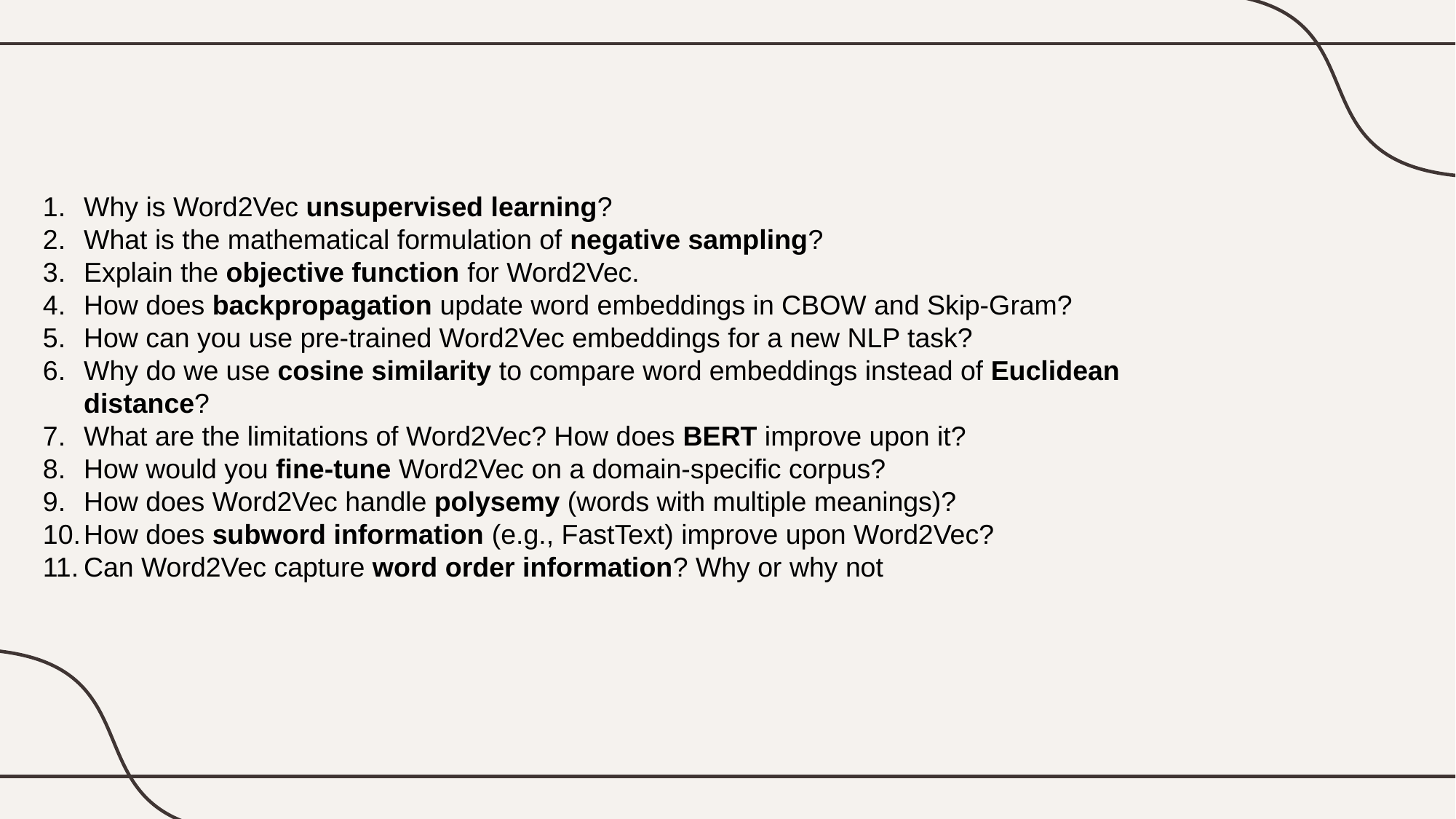

Why is Word2Vec unsupervised learning?
What is the mathematical formulation of negative sampling?
Explain the objective function for Word2Vec.
How does backpropagation update word embeddings in CBOW and Skip-Gram?
How can you use pre-trained Word2Vec embeddings for a new NLP task?
Why do we use cosine similarity to compare word embeddings instead of Euclidean distance?
What are the limitations of Word2Vec? How does BERT improve upon it?
How would you fine-tune Word2Vec on a domain-specific corpus?
How does Word2Vec handle polysemy (words with multiple meanings)?
How does subword information (e.g., FastText) improve upon Word2Vec?
Can Word2Vec capture word order information? Why or why not